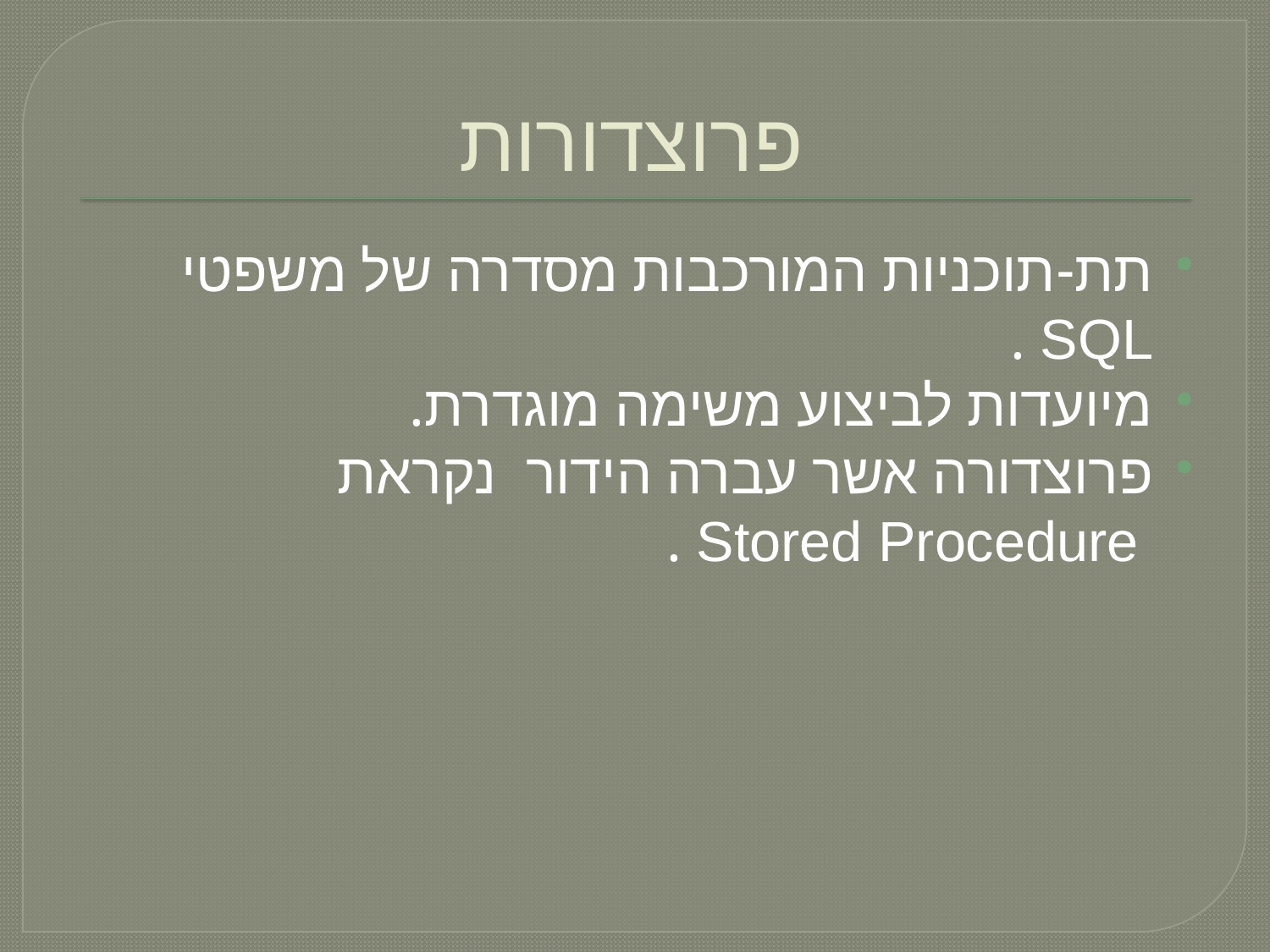

# פרוצדורות
תת-תוכניות המורכבות מסדרה של משפטי SQL .
מיועדות לביצוע משימה מוגדרת.
פרוצדורה אשר עברה הידור  נקראת
 Stored Procedure .